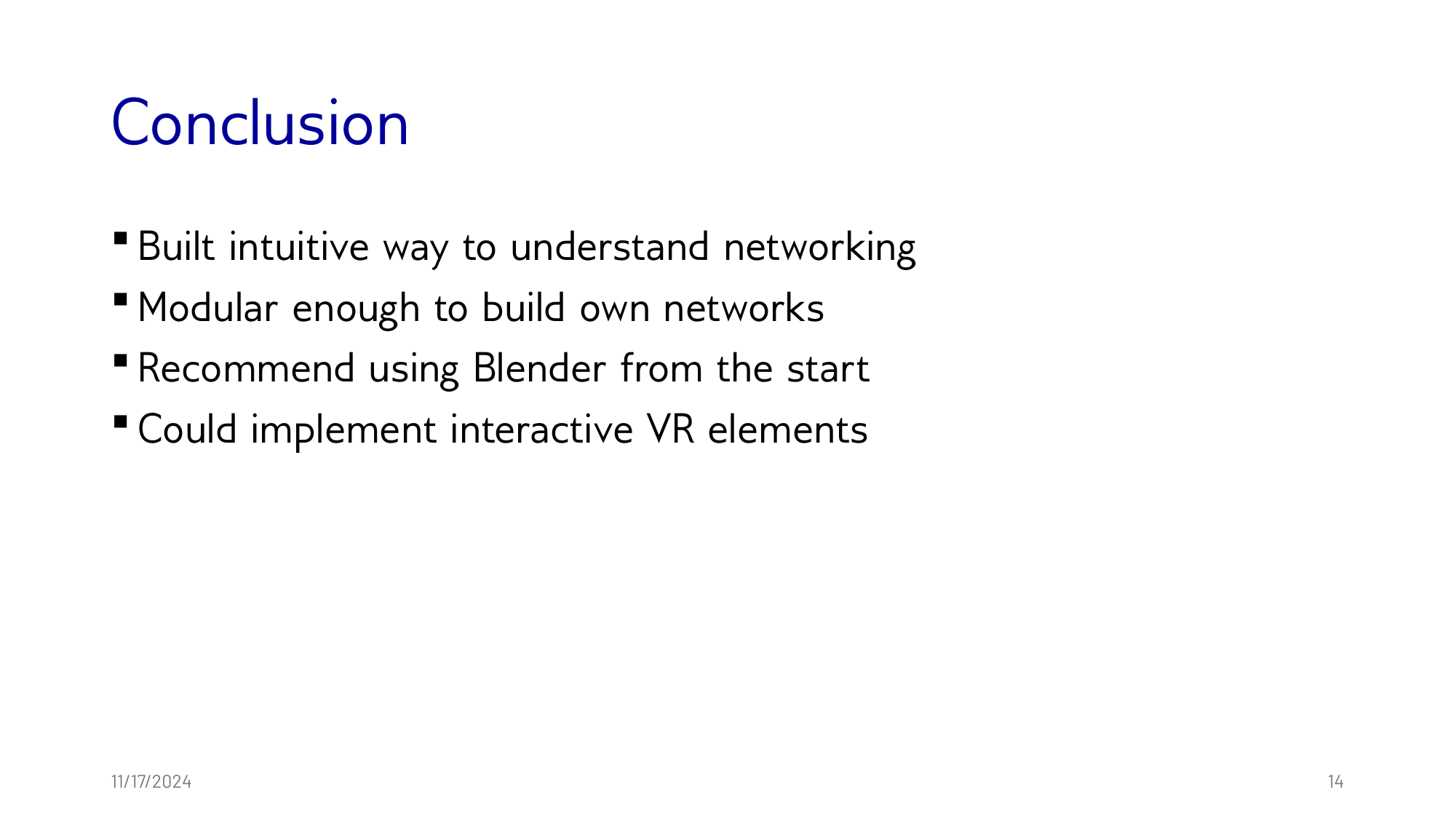

# Conclusion
Built intuitive way to understand networking
Modular enough to build own networks
Recommend using Blender from the start
Could implement interactive VR elements
11/17/2024

14